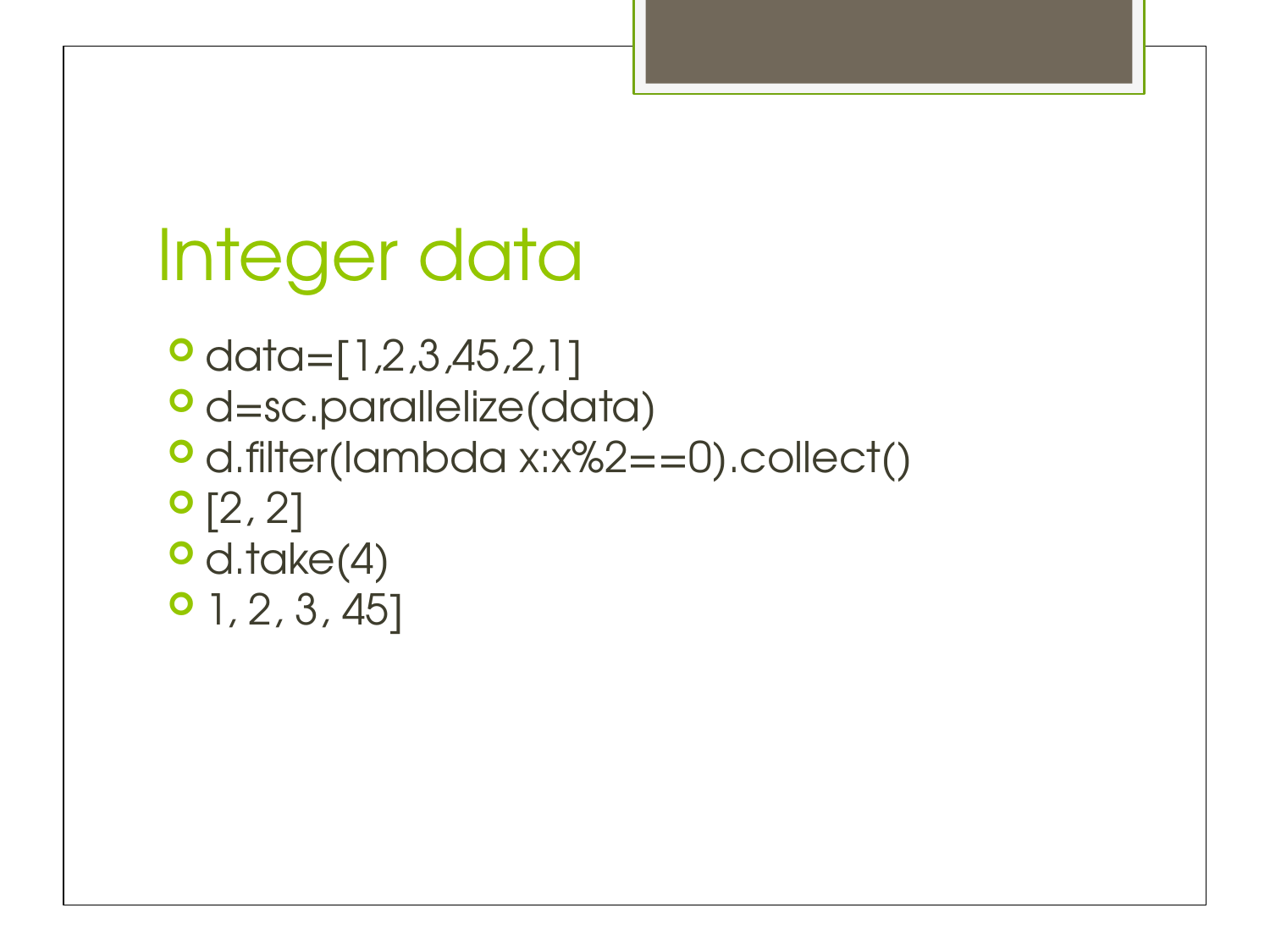

Integer data
data=[1,2,3,45,2,1]
d=sc.parallelize(data)
d.filter(lambda x:x%2==0).collect()
[2, 2]
d.take(4)
1, 2, 3, 45]